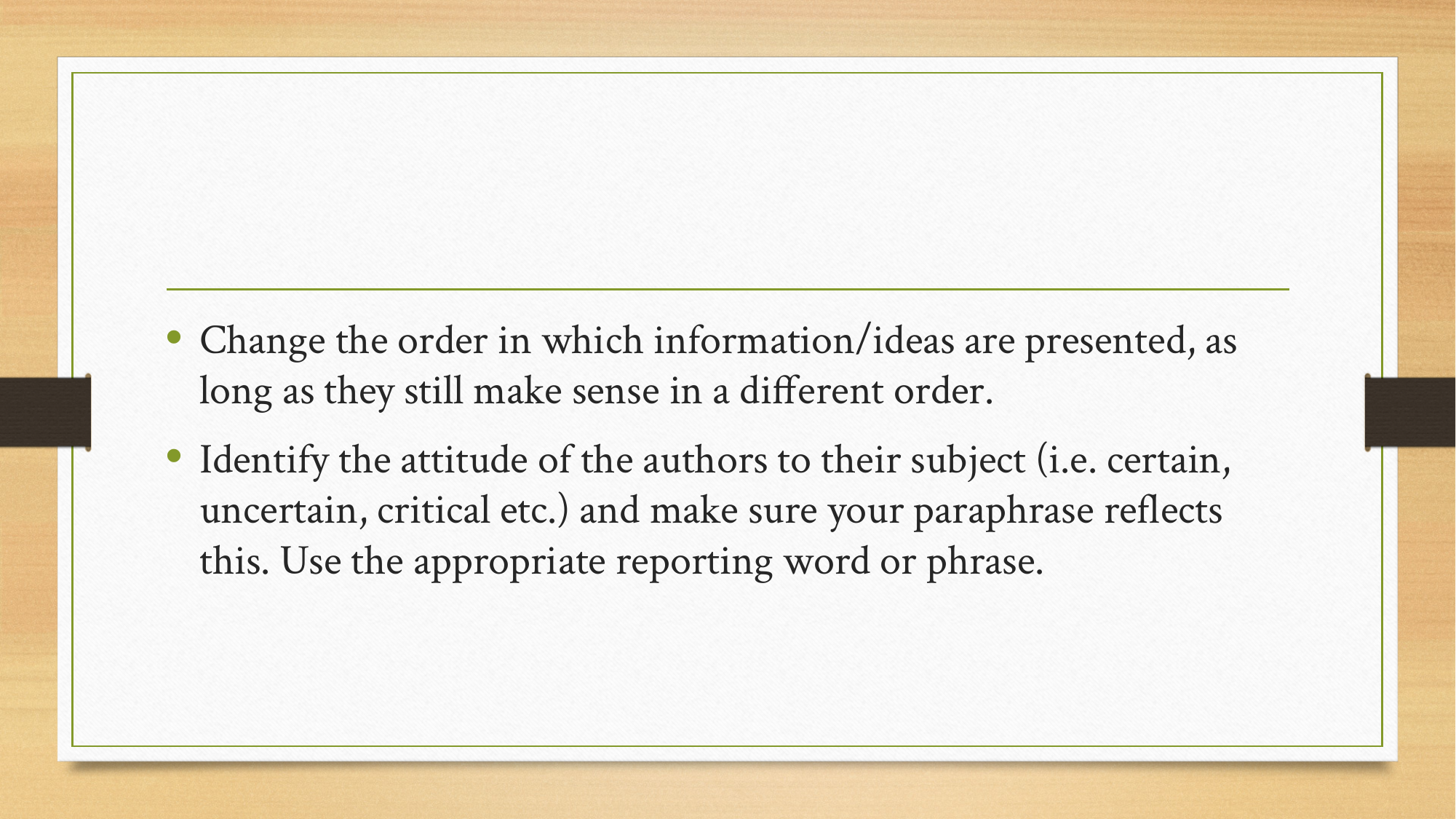

#
Change the order in which information/ideas are presented, as long as they still make sense in a different order.
Identify the attitude of the authors to their subject (i.e. certain, uncertain, critical etc.) and make sure your paraphrase reflects this. Use the appropriate reporting word or phrase.